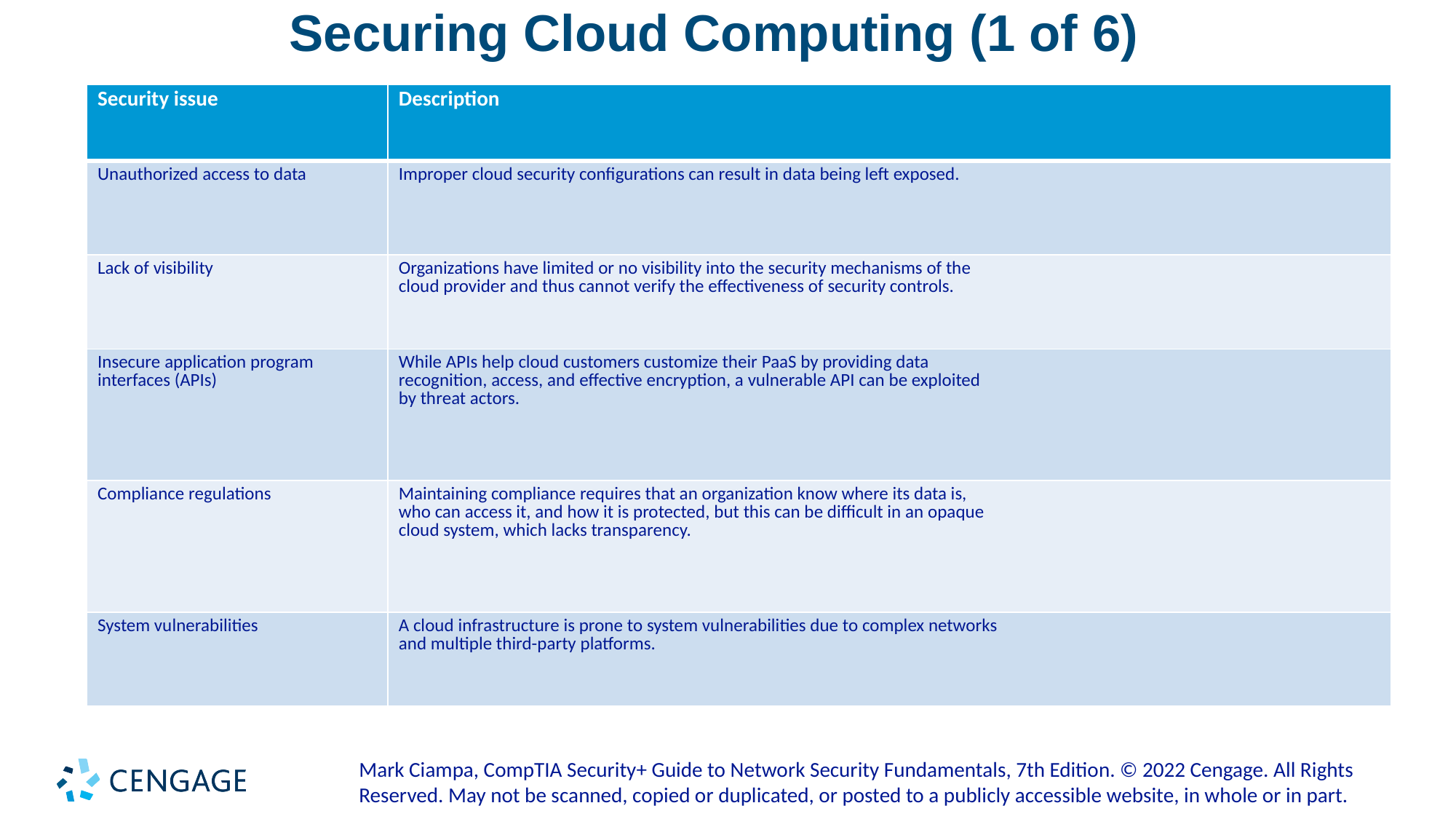

# Securing Cloud Computing (1 of 6)
| Security issue | Description |
| --- | --- |
| Unauthorized access to data | Improper cloud security configurations can result in data being left exposed. |
| Lack of visibility | Organizations have limited or no visibility into the security mechanisms of the cloud provider and thus cannot verify the effectiveness of security controls. |
| Insecure application program interfaces (APIs) | While APIs help cloud customers customize their PaaS by providing data recognition, access, and effective encryption, a vulnerable API can be exploited by threat actors. |
| Compliance regulations | Maintaining compliance requires that an organization know where its data is, who can access it, and how it is protected, but this can be difficult in an opaque cloud system, which lacks transparency. |
| System vulnerabilities | A cloud infrastructure is prone to system vulnerabilities due to complex networks and multiple third-party platforms. |